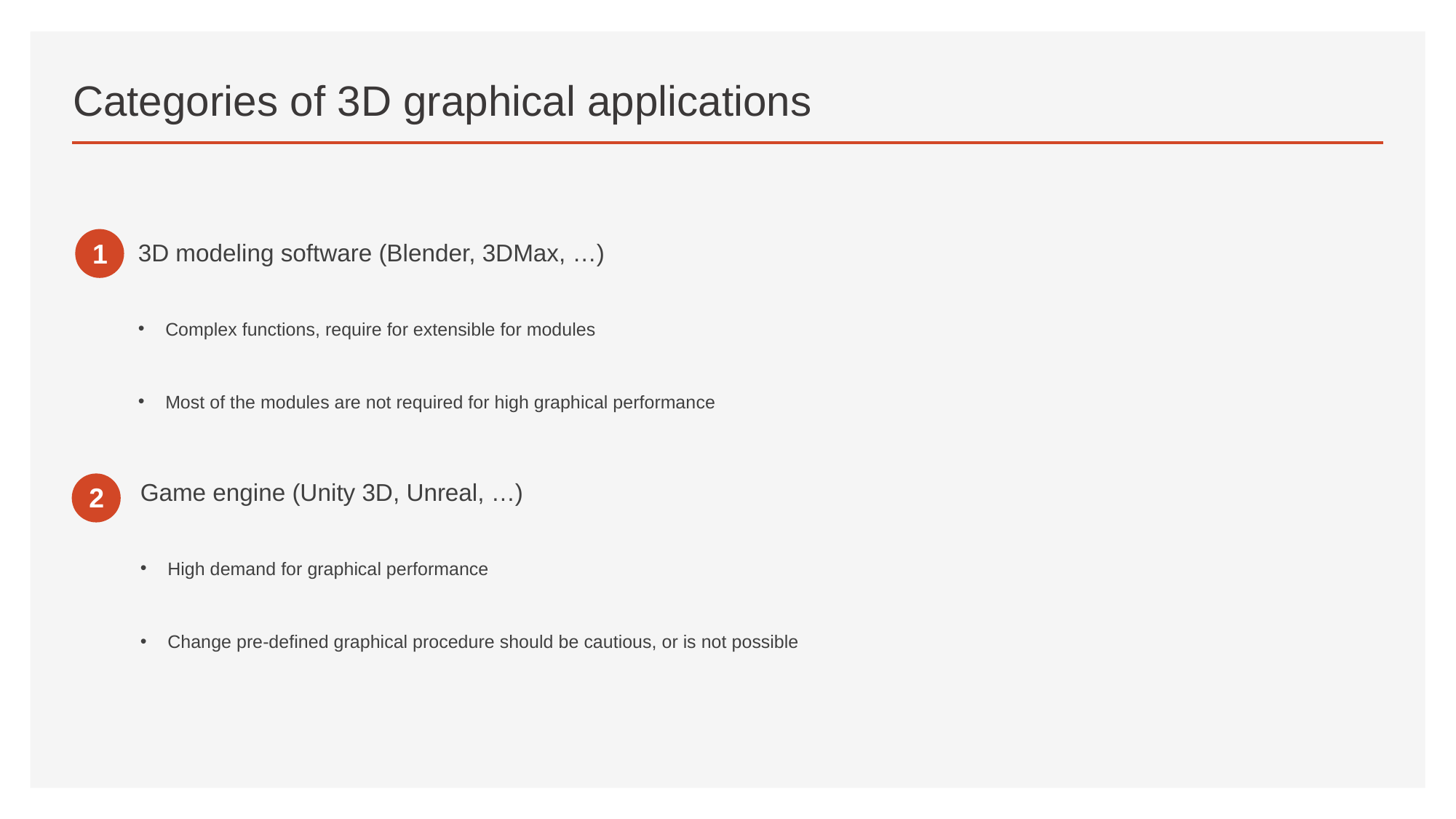

# Categories of 3D graphical applications

1
3D modeling software (Blender, 3DMax, …)
Complex functions, require for extensible for modules
Most of the modules are not required for high graphical performance

2
Game engine (Unity 3D, Unreal, …)
High demand for graphical performance
Change pre-defined graphical procedure should be cautious, or is not possible